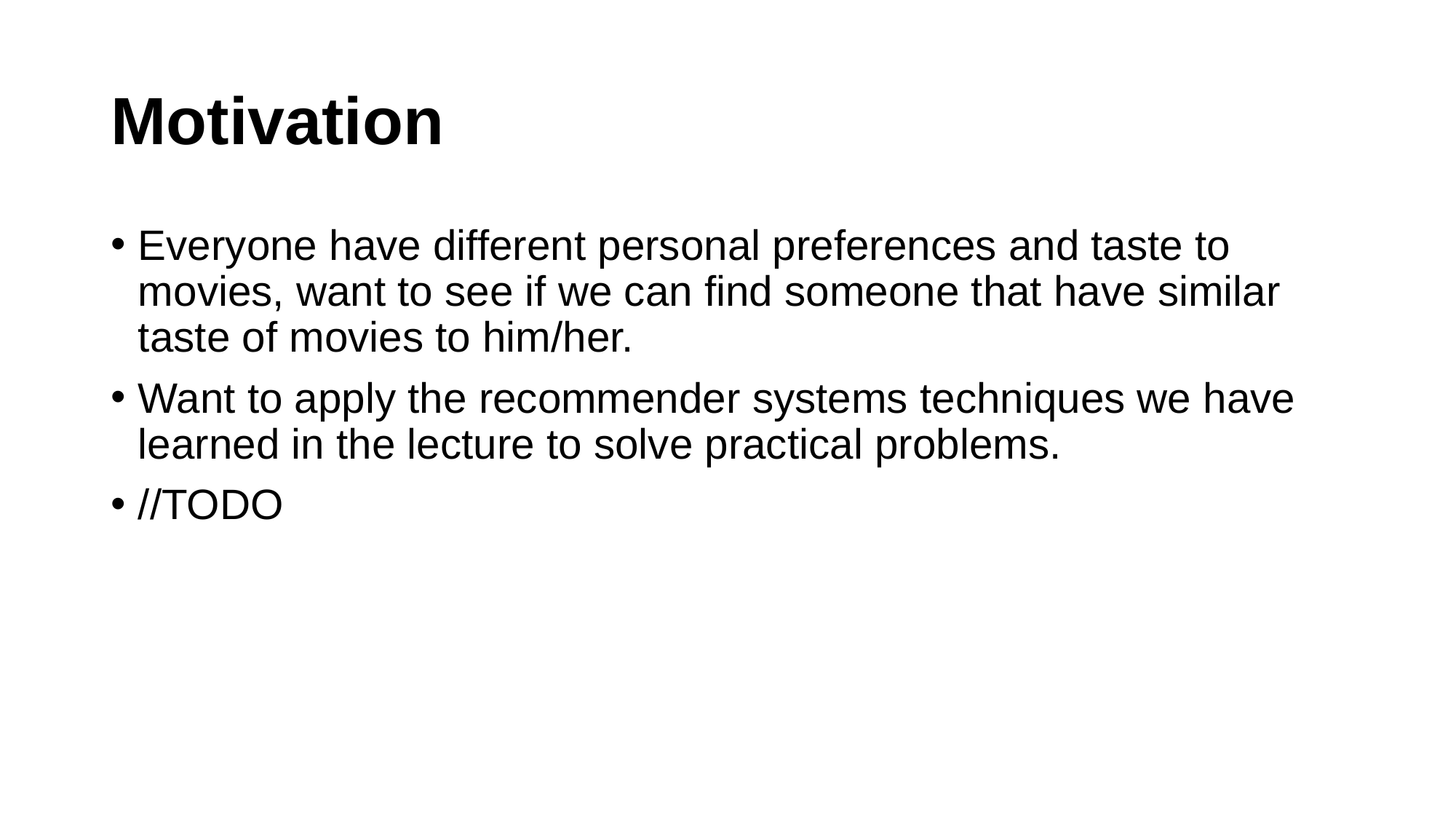

# Motivation
Everyone have different personal preferences and taste to movies, want to see if we can find someone that have similar taste of movies to him/her.
Want to apply the recommender systems techniques we have learned in the lecture to solve practical problems.
//TODO